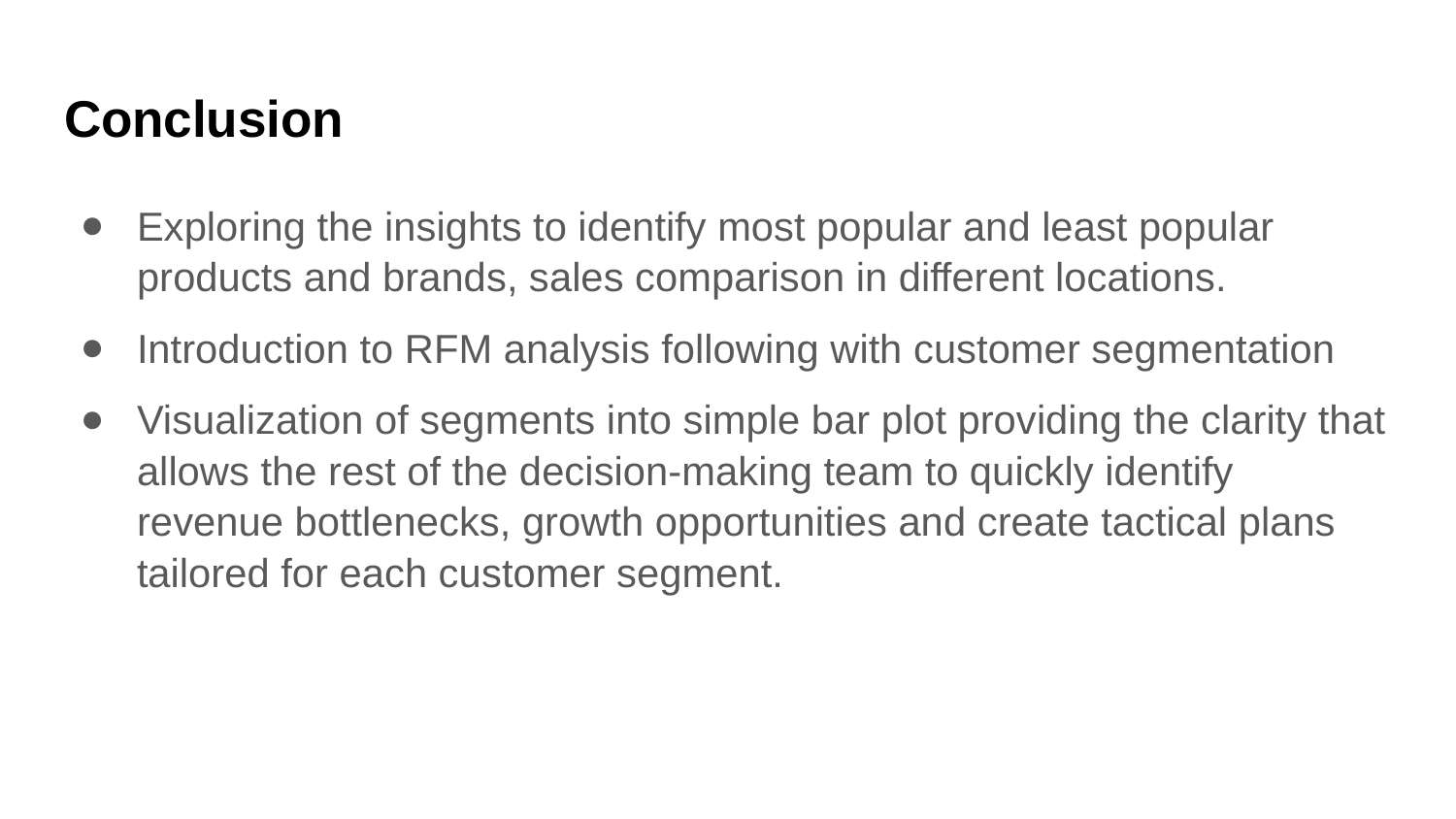

# Conclusion
Exploring the insights to identify most popular and least popular products and brands, sales comparison in different locations.
Introduction to RFM analysis following with customer segmentation
Visualization of segments into simple bar plot providing the clarity that allows the rest of the decision-making team to quickly identify revenue bottlenecks, growth opportunities and create tactical plans tailored for each customer segment.